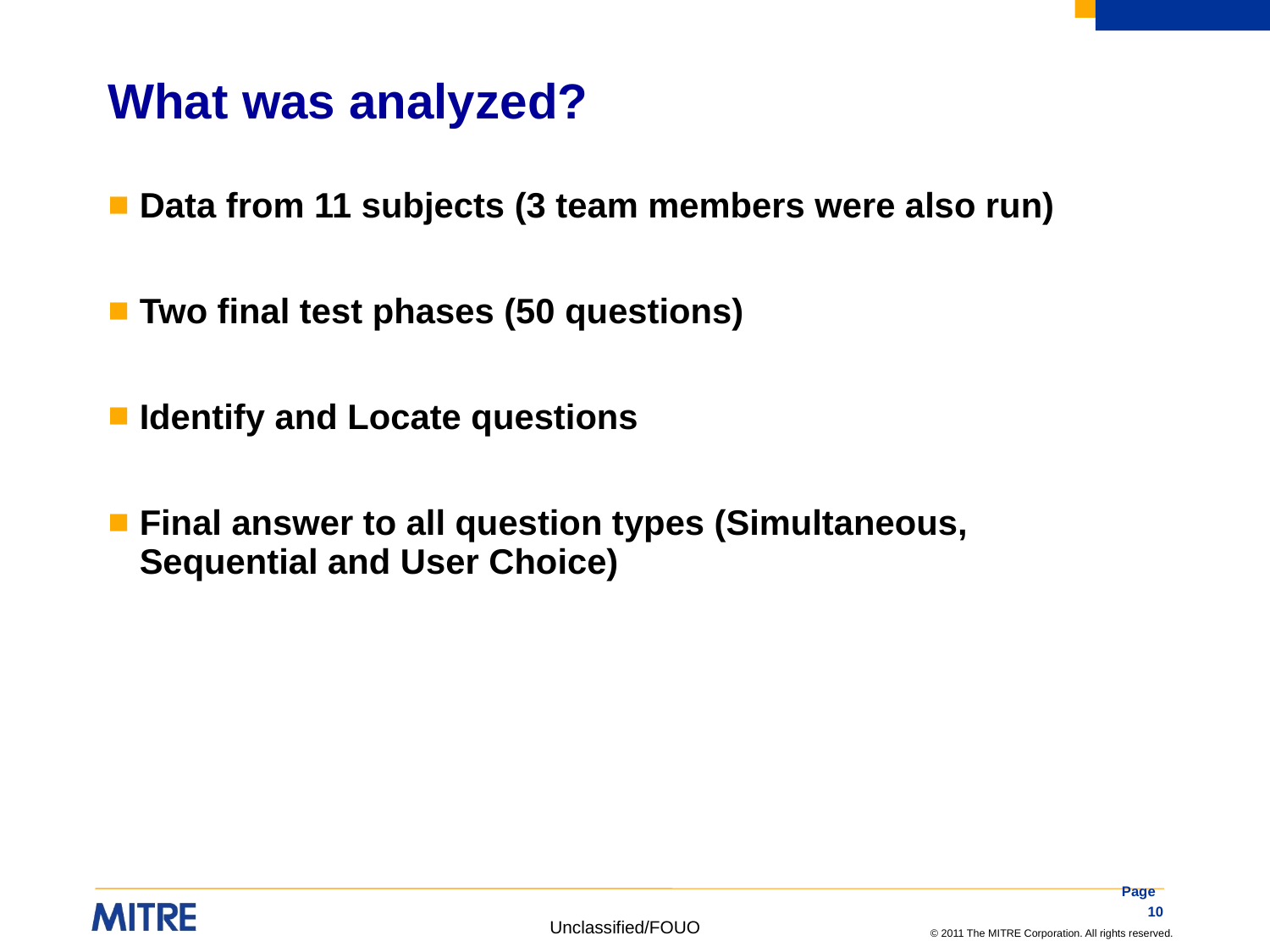

# What was analyzed?
Data from 11 subjects (3 team members were also run)

Two final test phases (50 questions)

Identify and Locate questions

Final answer to all question types (Simultaneous, Sequential and User Choice)
Page  10